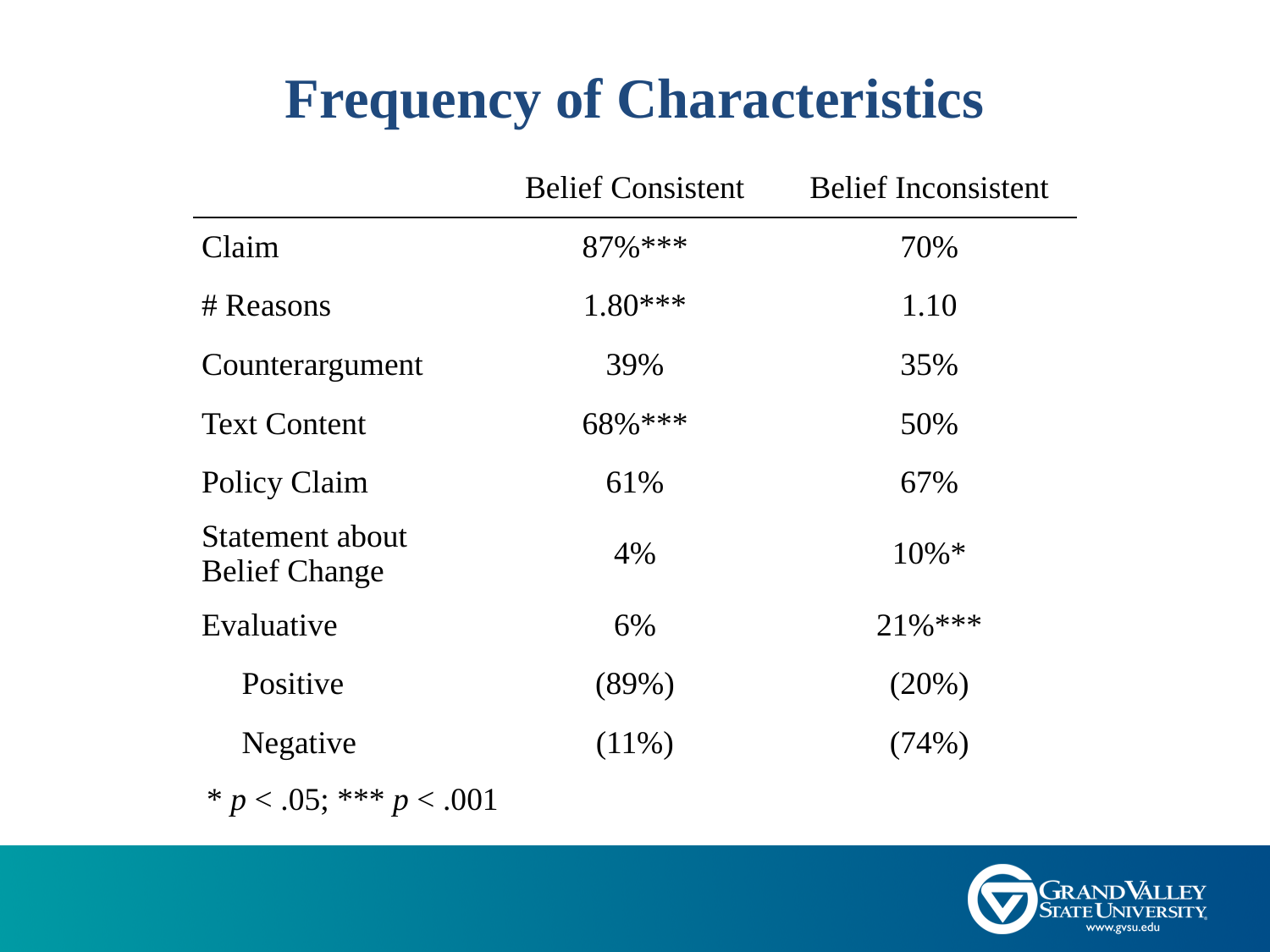

# Frequency of Characteristics
|  | Belief Consistent | Belief Inconsistent |
| --- | --- | --- |
| Claim | 87%\*\*\* | 70% |
| # Reasons | 1.80\*\*\* | 1.10 |
| Counterargument | 39% | 35% |
| Text Content | 68%\*\*\* | 50% |
| Policy Claim | 61% | 67% |
| Statement about Belief Change | 4% | 10%\* |
| Evaluative | 6% | 21%\*\*\* |
| Positive | (89%) | (20%) |
| Negative | (11%) | (74%) |
* p < .05; *** p < .001